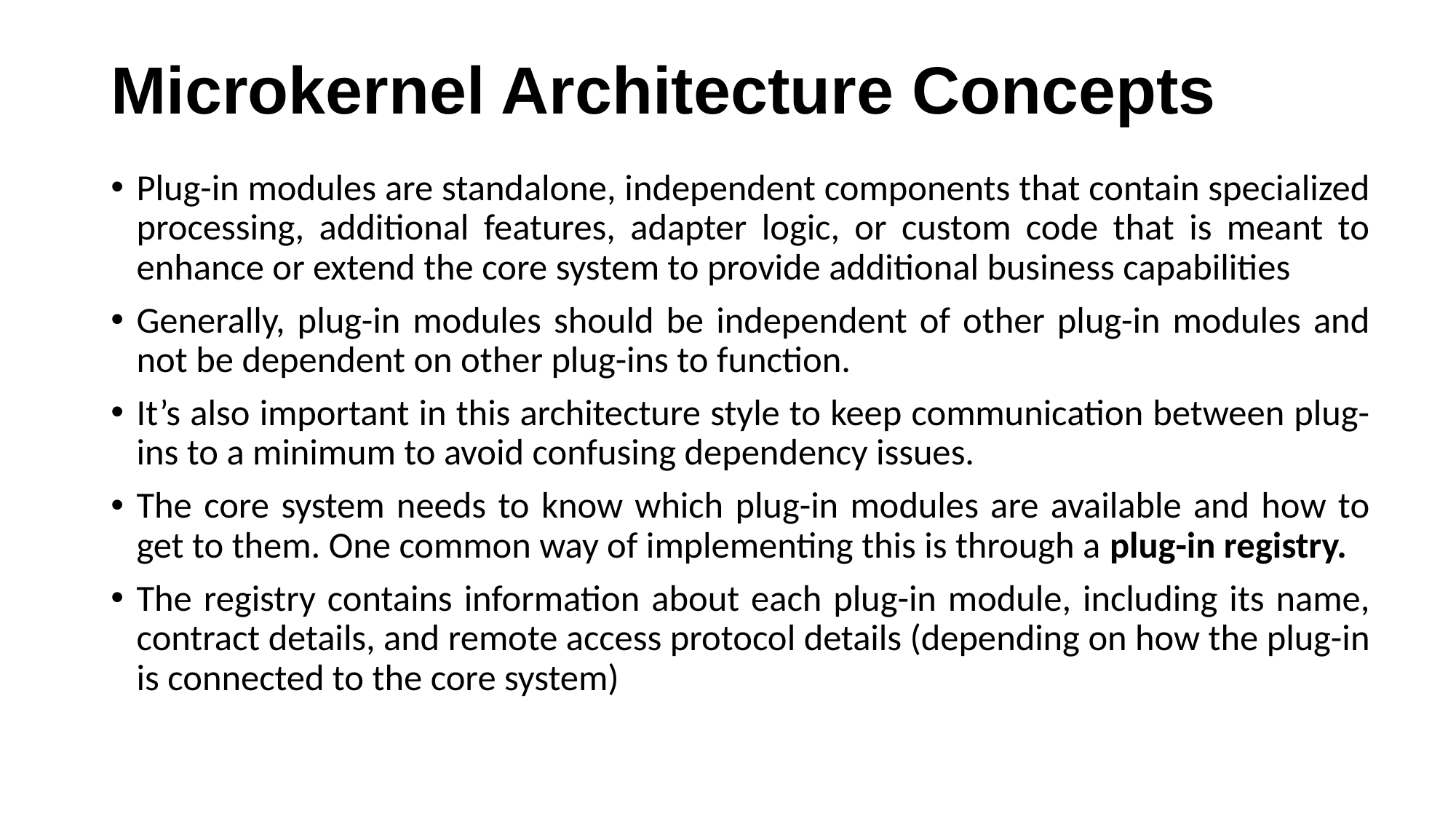

# Microkernel Architecture Concepts
Plug-in modules are standalone, independent components that contain specialized processing, additional features, adapter logic, or custom code that is meant to enhance or extend the core system to provide additional business capabilities
Generally, plug-in modules should be independent of other plug-in modules and not be dependent on other plug-ins to function.
It’s also important in this architecture style to keep communication between plug-ins to a minimum to avoid confusing dependency issues.
The core system needs to know which plug-in modules are available and how to get to them. One common way of implementing this is through a plug-in registry.
The registry contains information about each plug-in module, including its name, contract details, and remote access protocol details (depending on how the plug-in is connected to the core system)